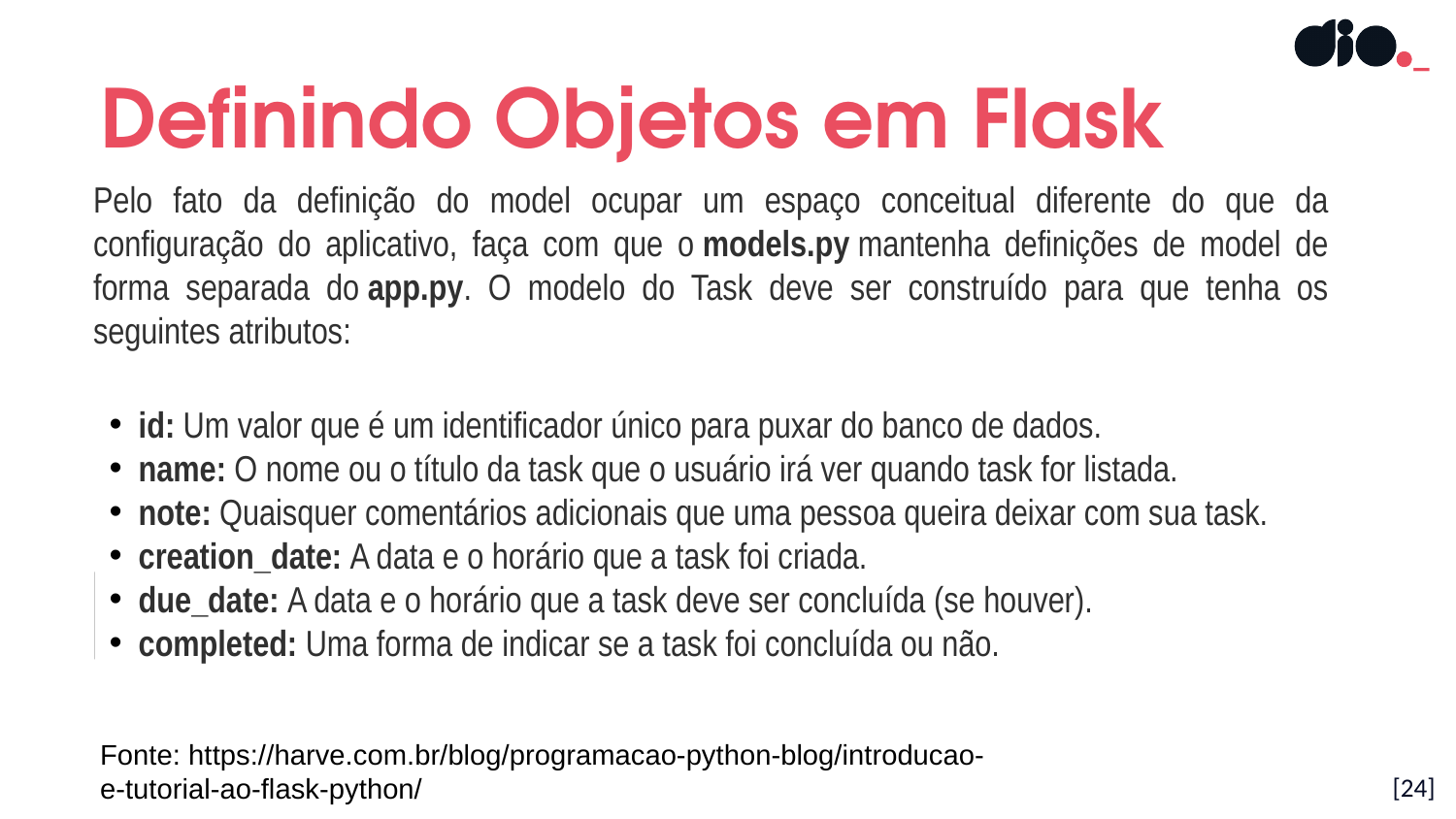

Definindo Objetos em Flask
Pelo fato da definição do model ocupar um espaço conceitual diferente do que da configuração do aplicativo, faça com que o models.py mantenha definições de model de forma separada do app.py. O modelo do Task deve ser construído para que tenha os seguintes atributos:
  id: Um valor que é um identificador único para puxar do banco de dados.
  name: O nome ou o título da task que o usuário irá ver quando task for listada.
  note: Quaisquer comentários adicionais que uma pessoa queira deixar com sua task.
  creation_date: A data e o horário que a task foi criada.
  due_date: A data e o horário que a task deve ser concluída (se houver).
  completed: Uma forma de indicar se a task foi concluída ou não.

Fonte: https://harve.com.br/blog/programacao-python-blog/introducao-e-tutorial-ao-flask-python/
[24]